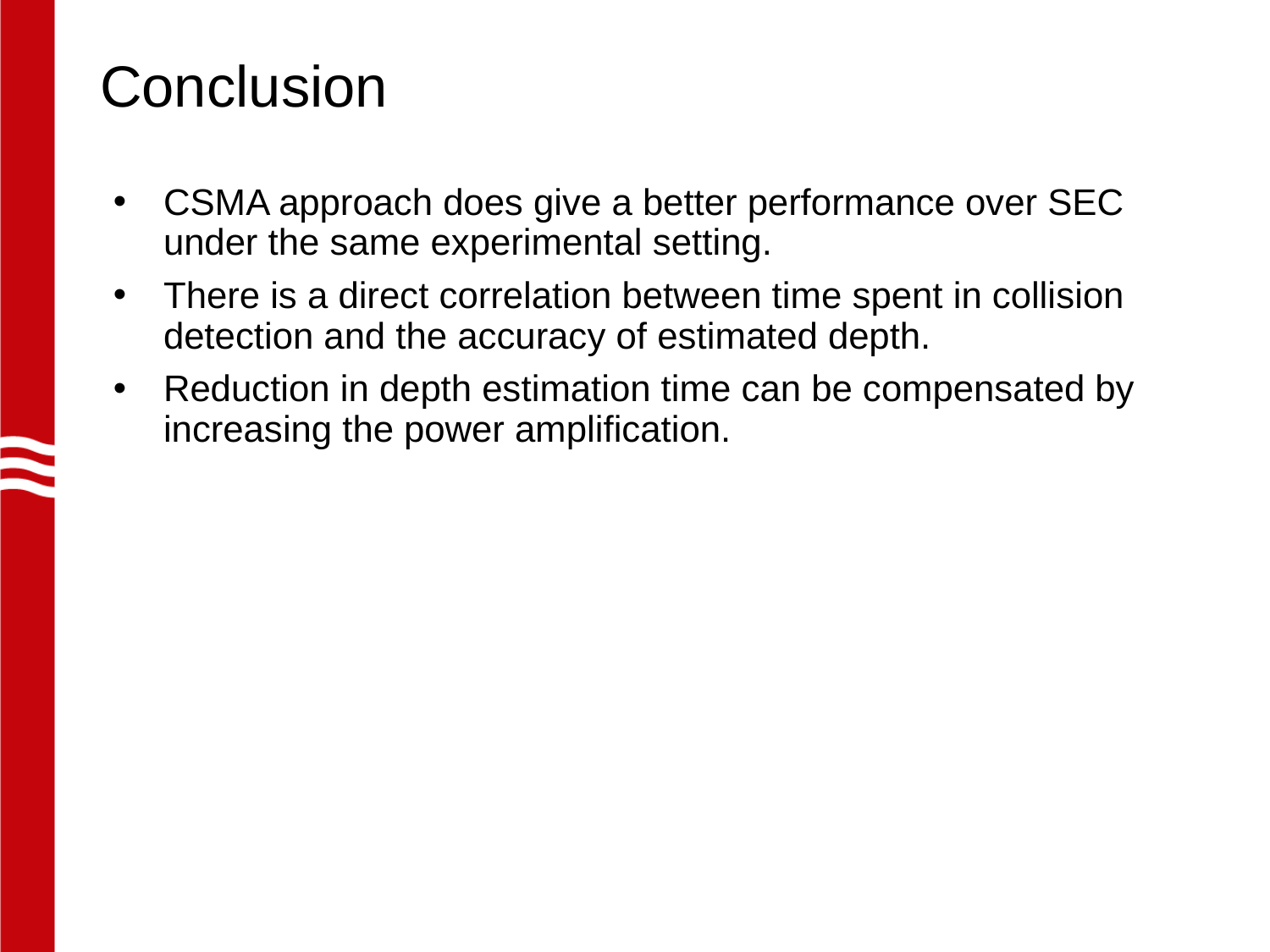

# Conclusion
CSMA approach does give a better performance over SEC under the same experimental setting.
There is a direct correlation between time spent in collision detection and the accuracy of estimated depth.
Reduction in depth estimation time can be compensated by increasing the power amplification.